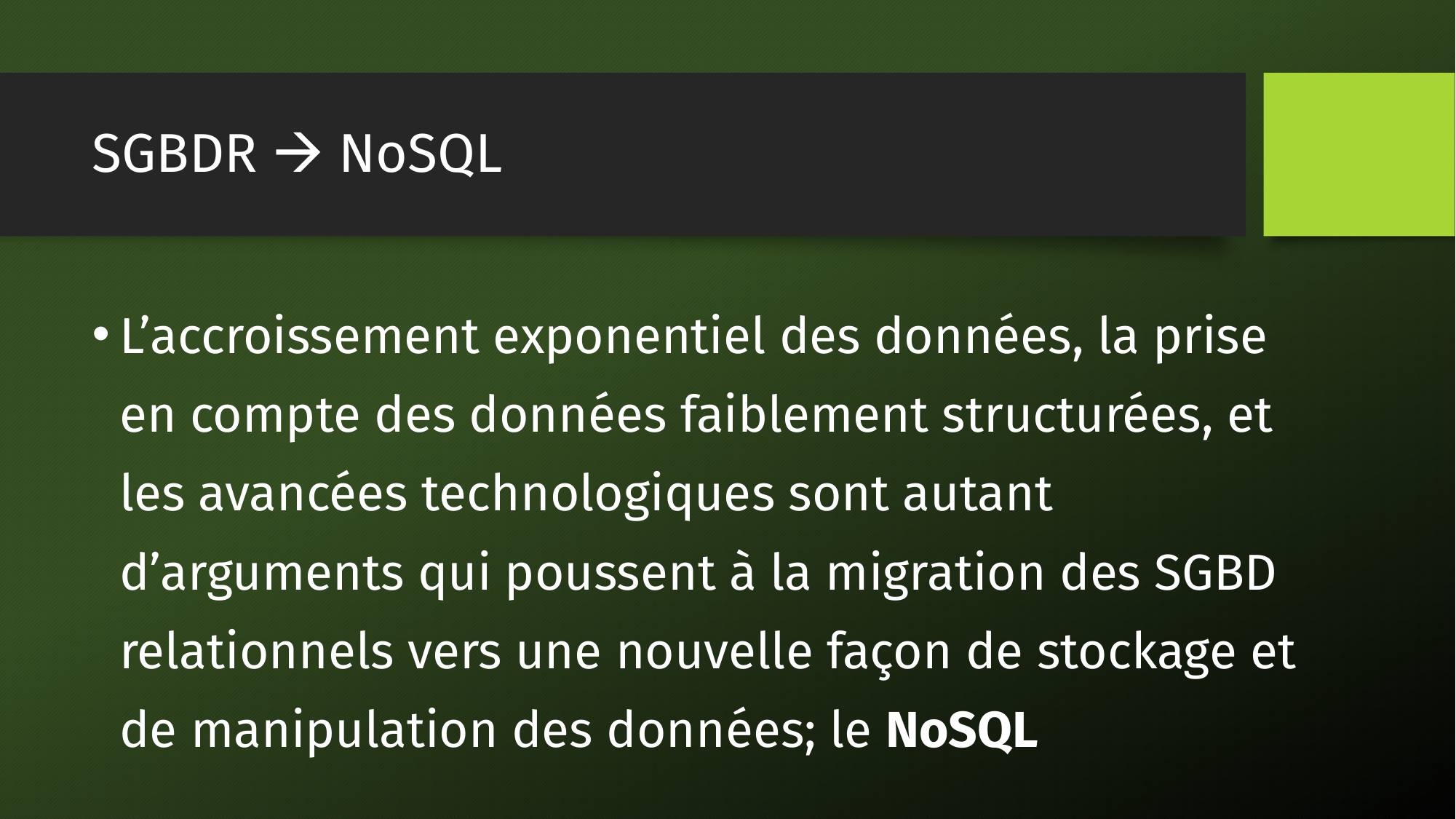

# SGBDR 🡪 NoSQL
L’accroissement exponentiel des données, la prise en compte des données faiblement structurées, et les avancées technologiques sont autant d’arguments qui poussent à la migration des SGBD relationnels vers une nouvelle façon de stockage et de manipulation des données; le NoSQL